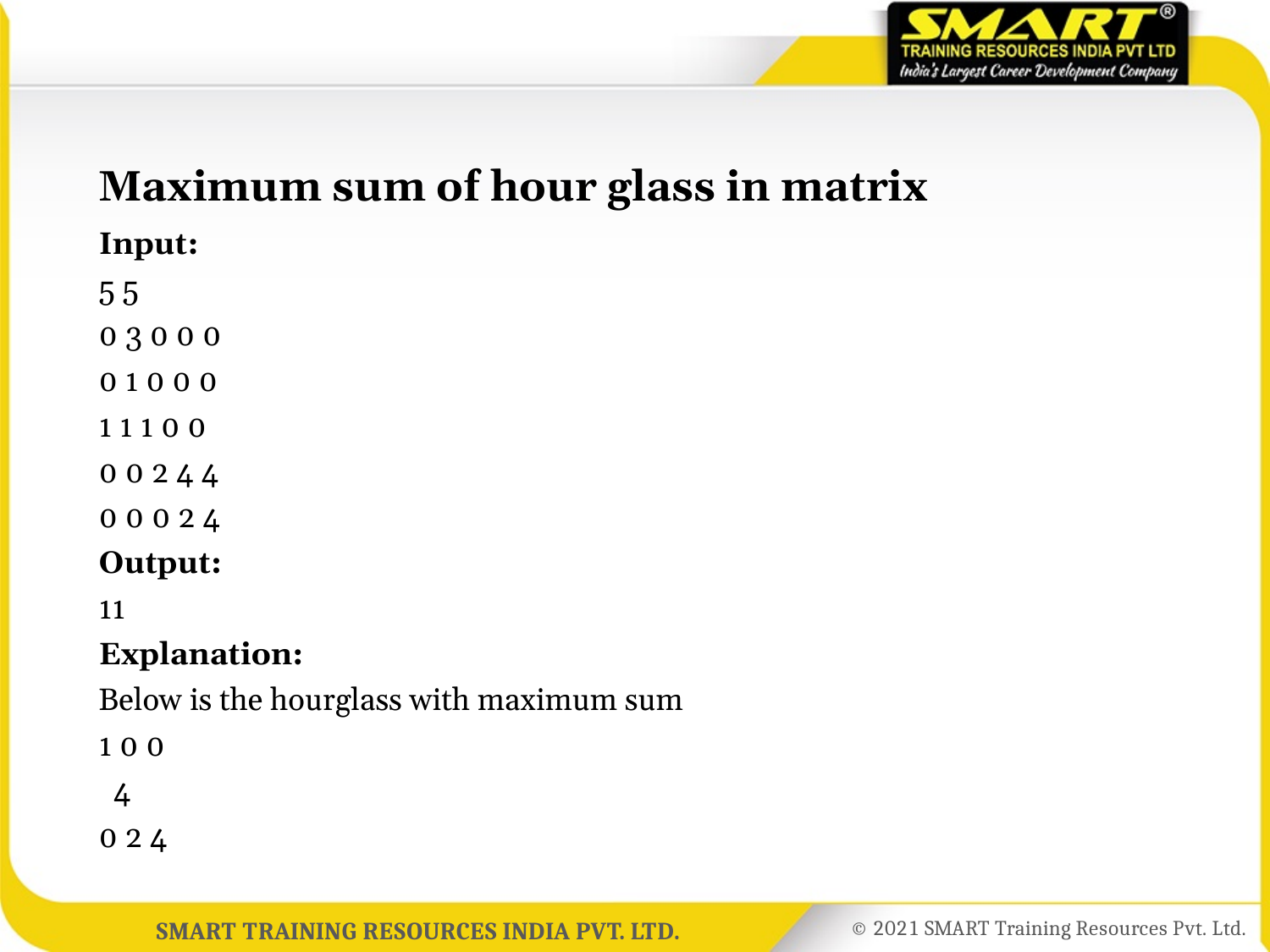

Maximum sum of hour glass in matrix
Input:
5 5
0 3 0 0 0
0 1 0 0 0
1 1 1 0 0
0 0 2 4 4
0 0 0 2 4
Output:
11
Explanation:
Below is the hourglass with maximum sum
1 0 0
  4
0 2 4